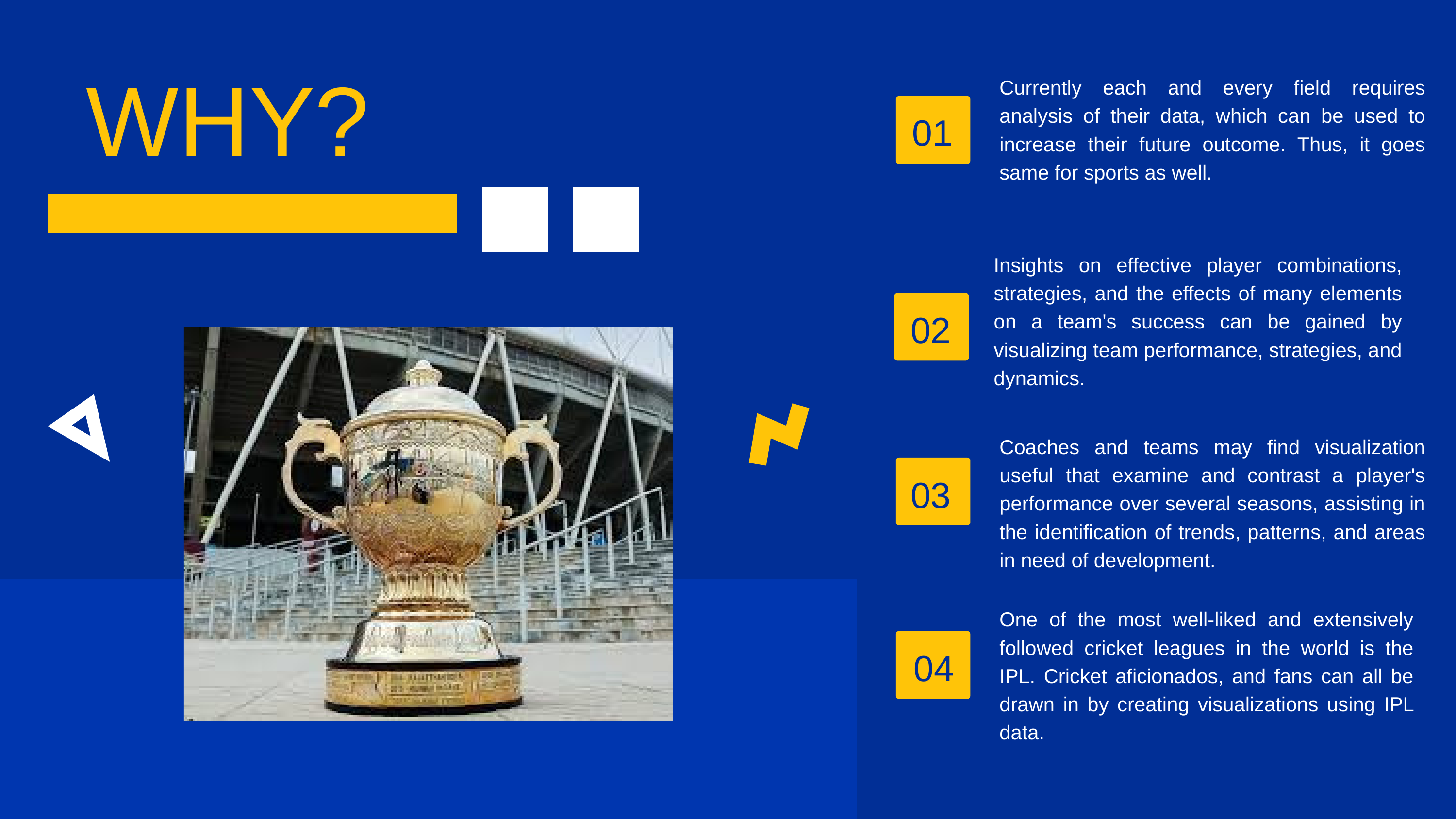

WHY?
Currently each and every field requires analysis of their data, which can be used to increase their future outcome. Thus, it goes same for sports as well.

01

Insights on effective player combinations, strategies, and the effects of many elements on a team's success can be gained by visualizing team performance, strategies, and dynamics.

02

Coaches and teams may find visualization useful that examine and contrast a player's performance over several seasons, assisting in the identification of trends, patterns, and areas in need of development.

03

One of the most well-liked and extensively followed cricket leagues in the world is the IPL. Cricket aficionados, and fans can all be drawn in by creating visualizations using IPL data.

04